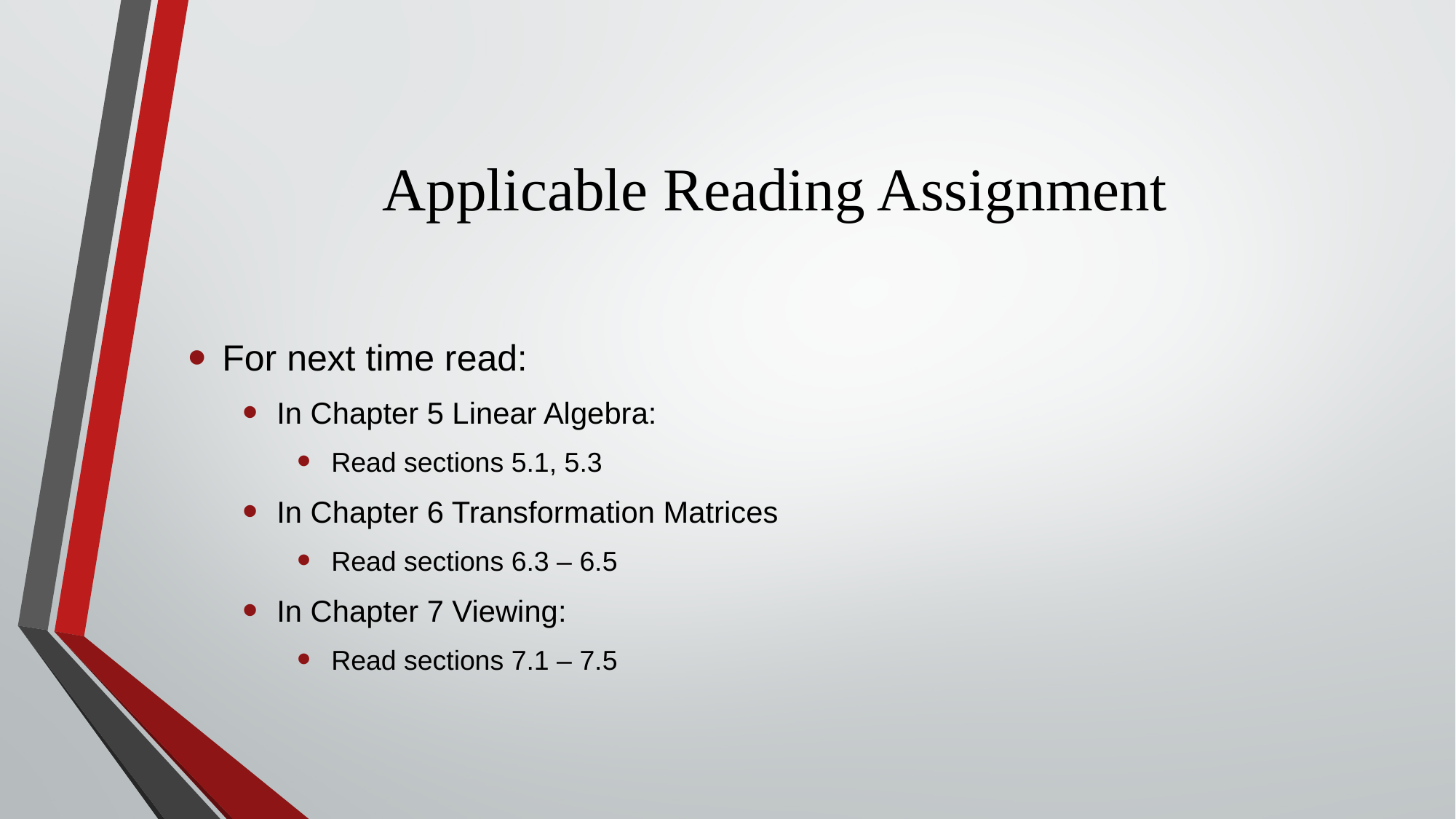

# Applicable Reading Assignment
For next time read:
In Chapter 5 Linear Algebra:
Read sections 5.1, 5.3
In Chapter 6 Transformation Matrices
Read sections 6.3 – 6.5
In Chapter 7 Viewing:
Read sections 7.1 – 7.5